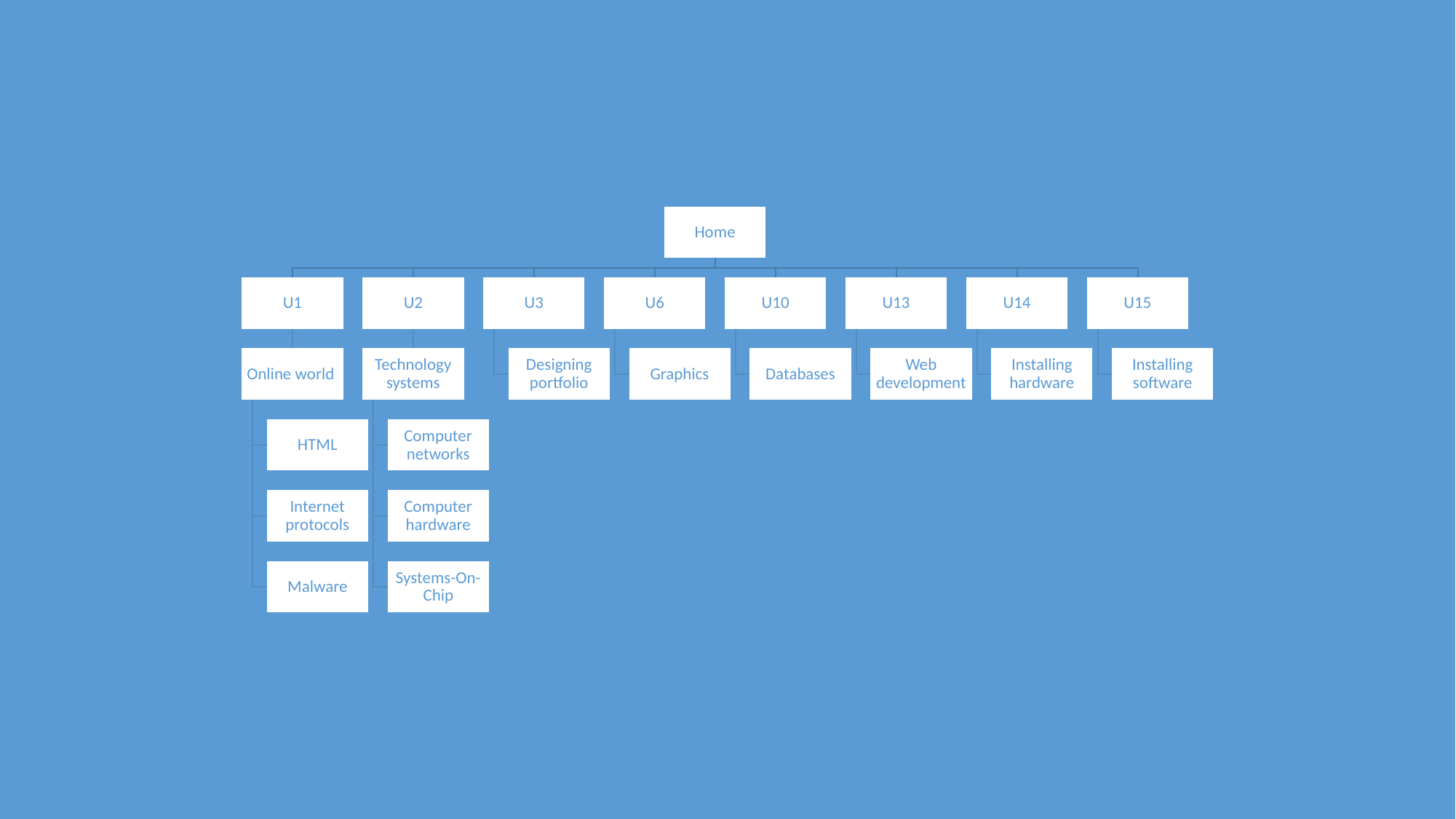

Home
U1
Online world
HTML
Internet
protocols
Malware
U2
Technology systems
Computer networks
Computer
hardware
Systems-On-Chip
U3
Designing portfolio
U6
Graphics
U10
Databases
U13
Web development
U14
Installing hardware
U15
Installing software